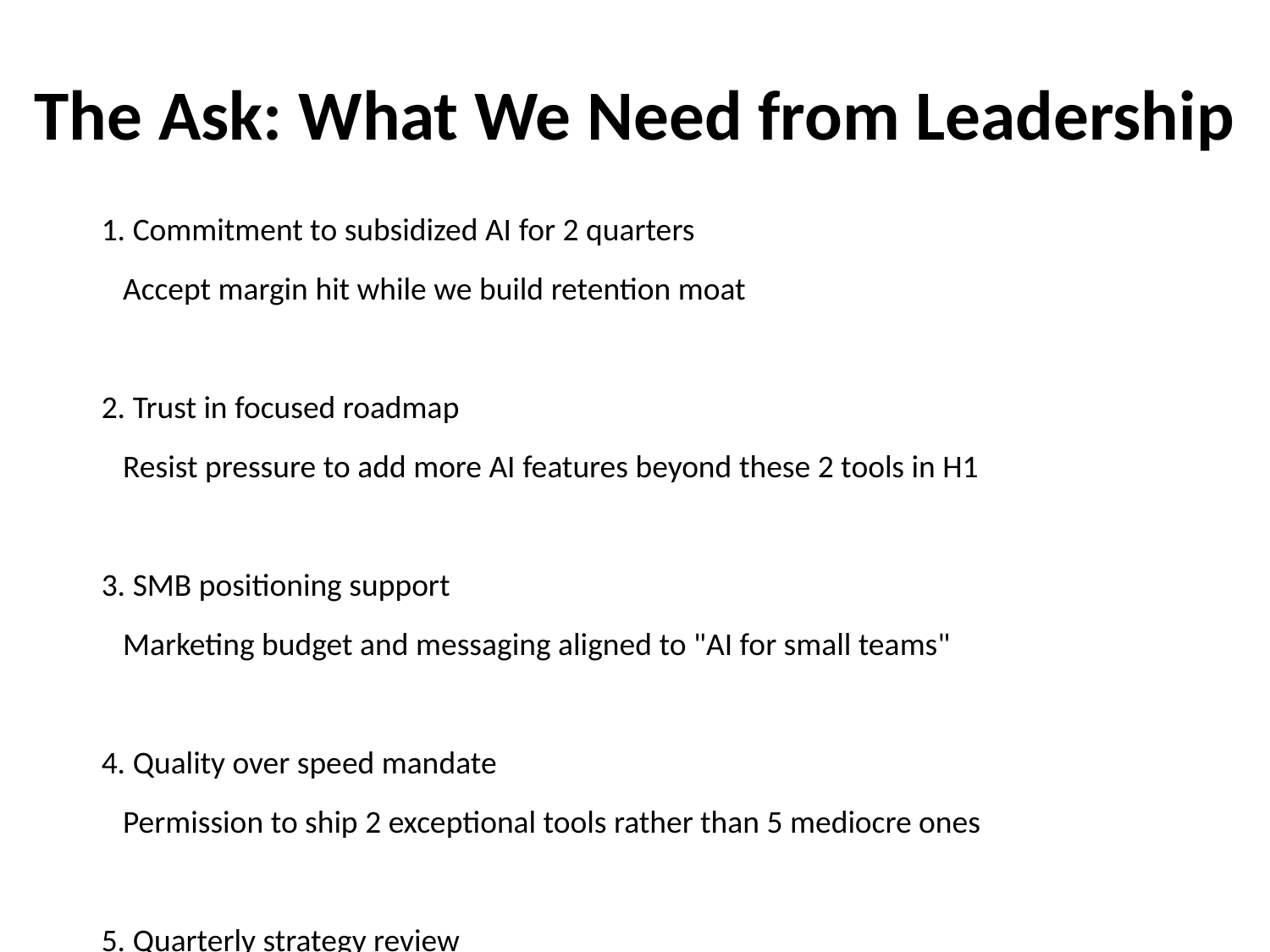

The Ask: What We Need from Leadership
1. Commitment to subsidized AI for 2 quarters
   Accept margin hit while we build retention moat

2. Trust in focused roadmap
   Resist pressure to add more AI features beyond these 2 tools in H1

3. SMB positioning support
   Marketing budget and messaging aligned to "AI for small teams"

4. Quality over speed mandate
   Permission to ship 2 exceptional tools rather than 5 mediocre ones

5. Quarterly strategy review
   Check assumptions in March and June; pivot if data shows strategy failing